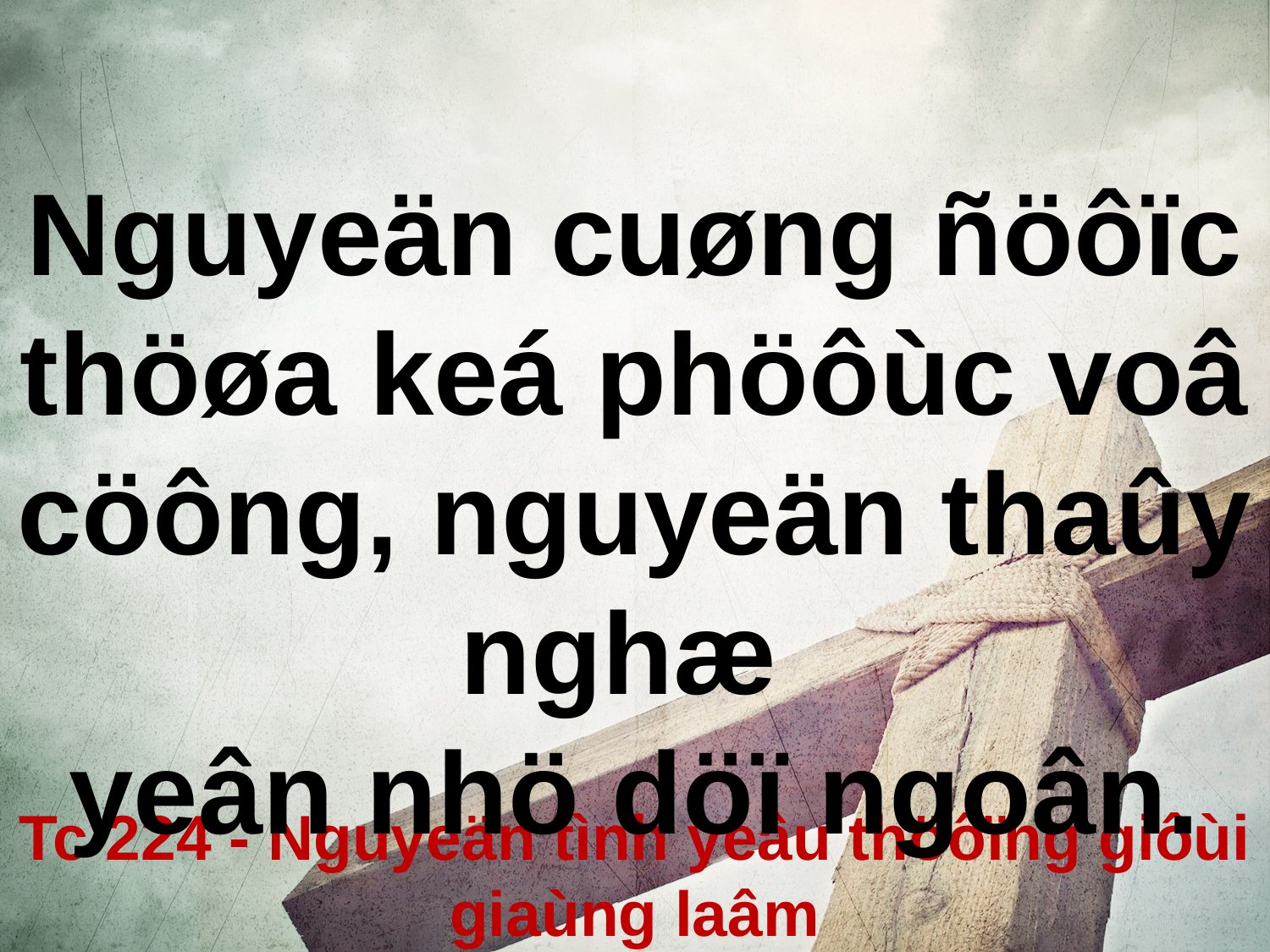

Nguyeän cuøng ñöôïc thöøa keá phöôùc voâ cöông, nguyeän thaûy nghæ
yeân nhö döï ngoân.
Tc 224 - Nguyeän tình yeâu thöôïng giôùi giaùng laâm